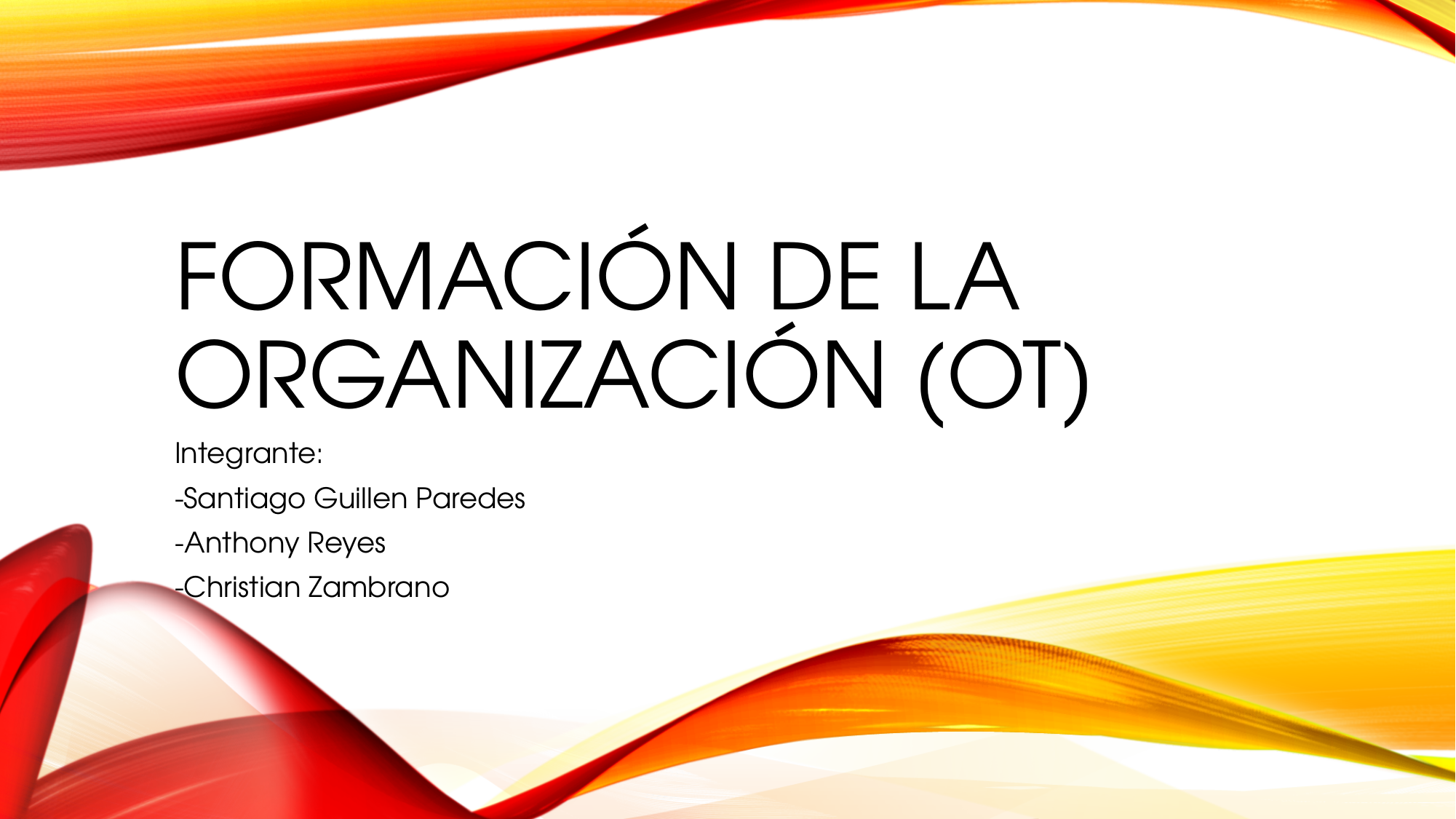

# Formación de la organización (ot)
Integrante:
-Santiago Guillen Paredes
-Anthony Reyes
-Christian Zambrano